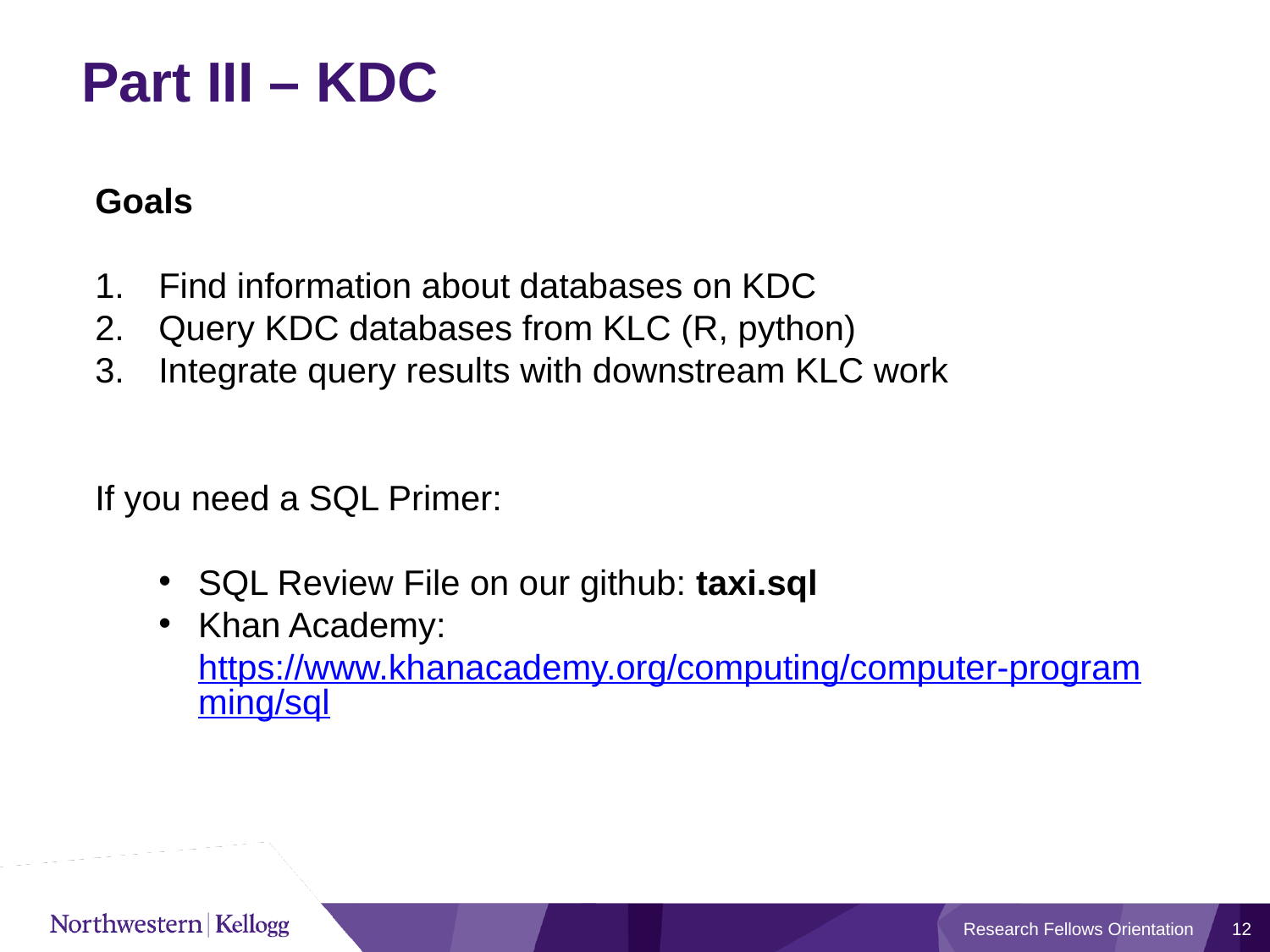

# Part III – KDC
Goals

Find information about databases on KDC
Query KDC databases from KLC (R, python)
Integrate query results with downstream KLC work

If you need a SQL Primer:

SQL Review File on our github: taxi.sql
Khan Academy: https://www.khanacademy.org/computing/computer-programming/sql
Research Fellows Orientation
12